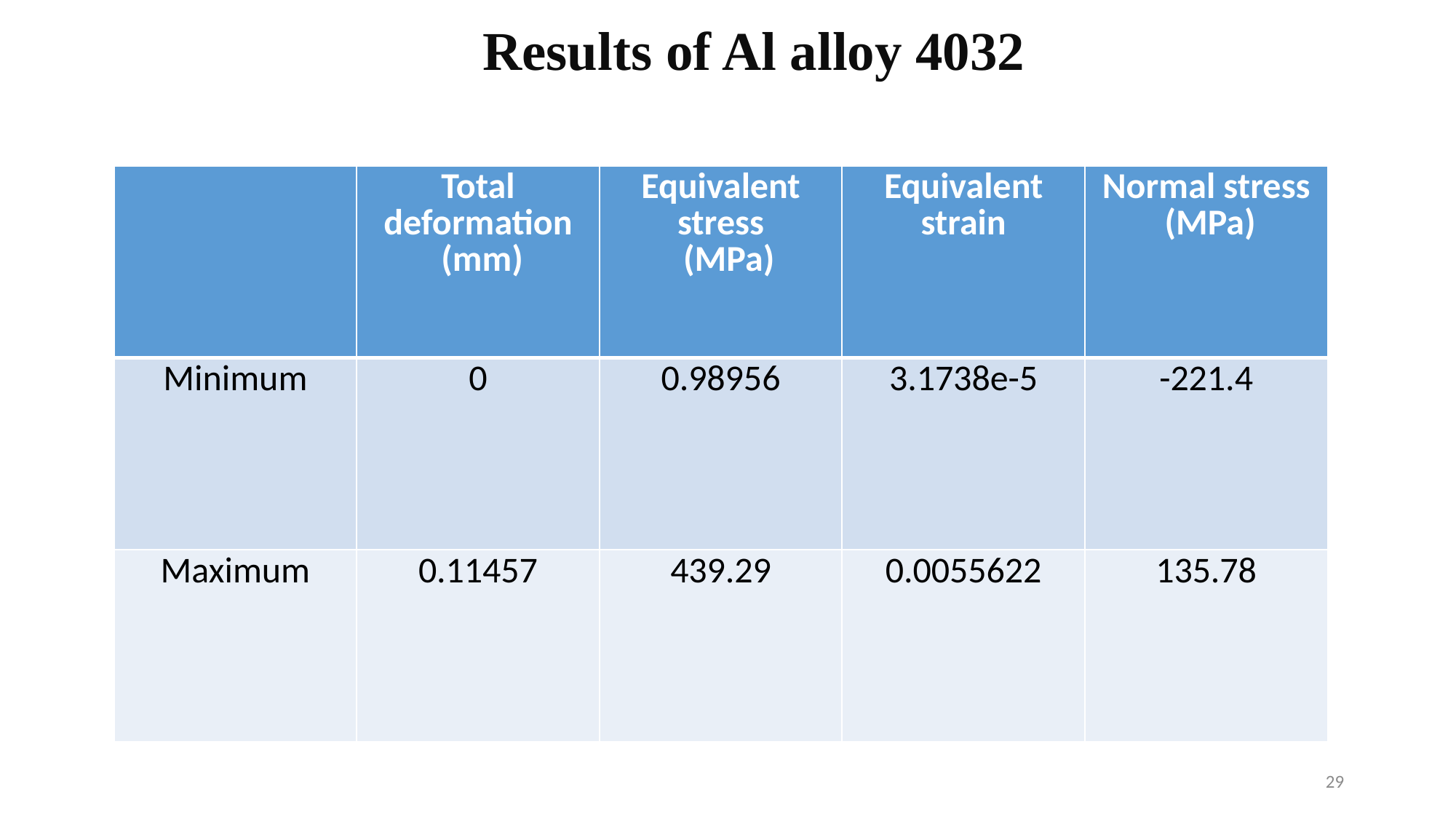

Results of Al alloy 4032
|  | Total deformation (mm) | Equivalent stress (MPa) | Equivalent strain | Normal stress (MPa) |
| --- | --- | --- | --- | --- |
| Minimum | 0 | 0.98956 | 3.1738e-5 | -221.4 |
| Maximum | 0.11457 | 439.29 | 0.0055622 | 135.78 |
29